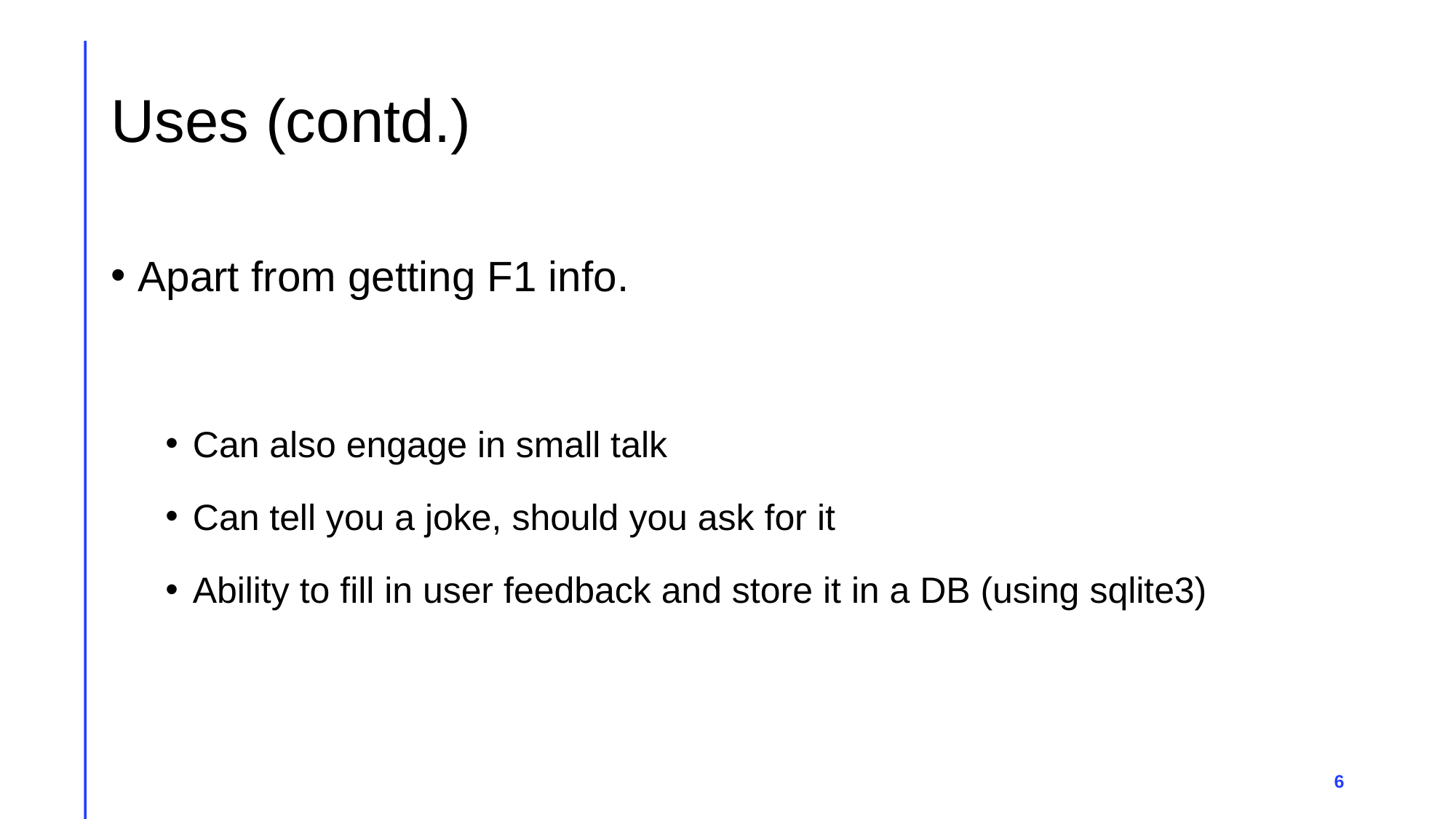

# Uses (contd.)
Apart from getting F1 info.

Can also engage in small talk
Can tell you a joke, should you ask for it
Ability to fill in user feedback and store it in a DB (using sqlite3)
6